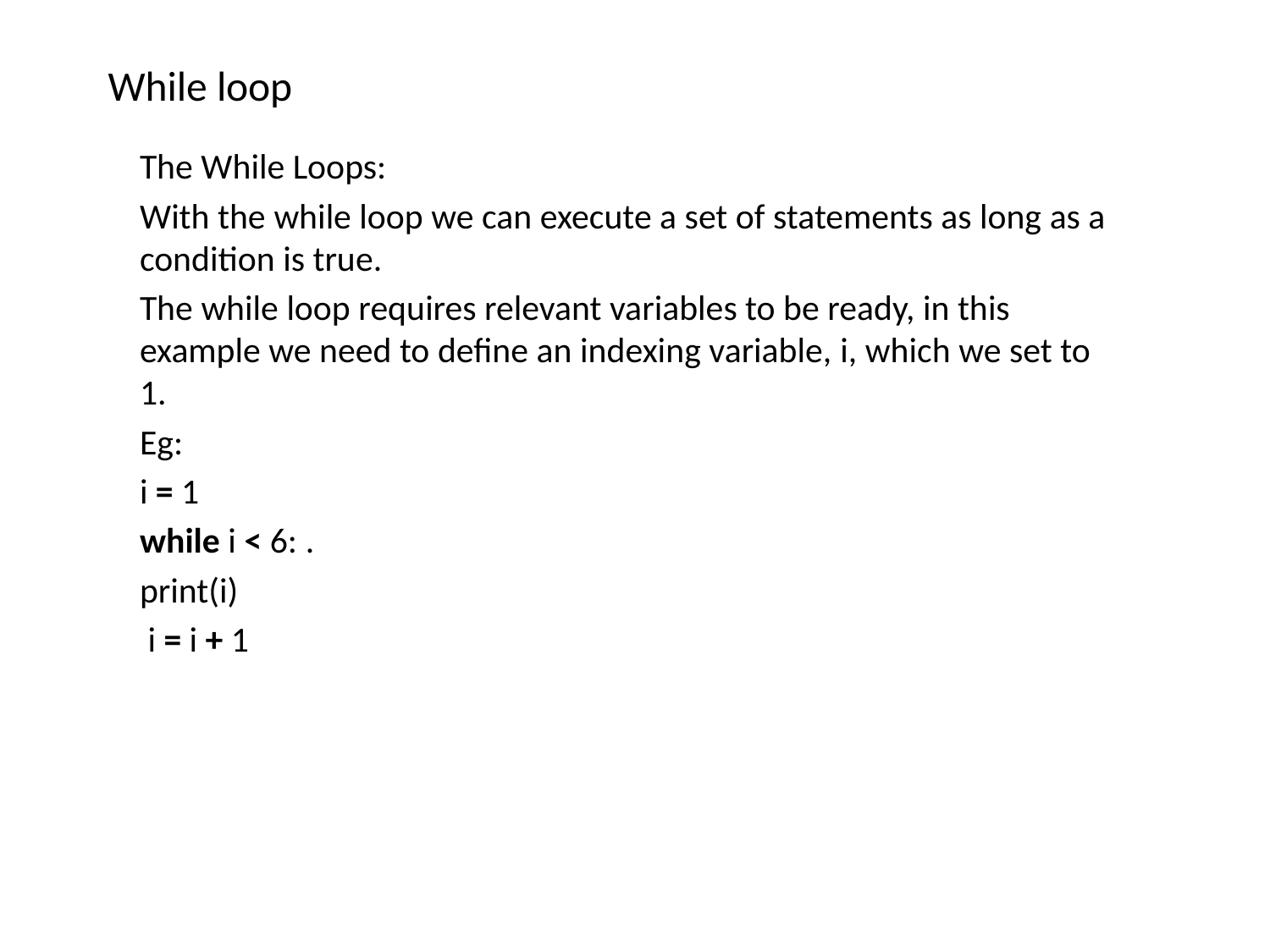

# While loop
The While Loops:
With the while loop we can execute a set of statements as long as a condition is true.
The while loop requires relevant variables to be ready, in this example we need to define an indexing variable, i, which we set to 1.
Eg:
i = 1
while i < 6: .
print(i)
 i = i + 1